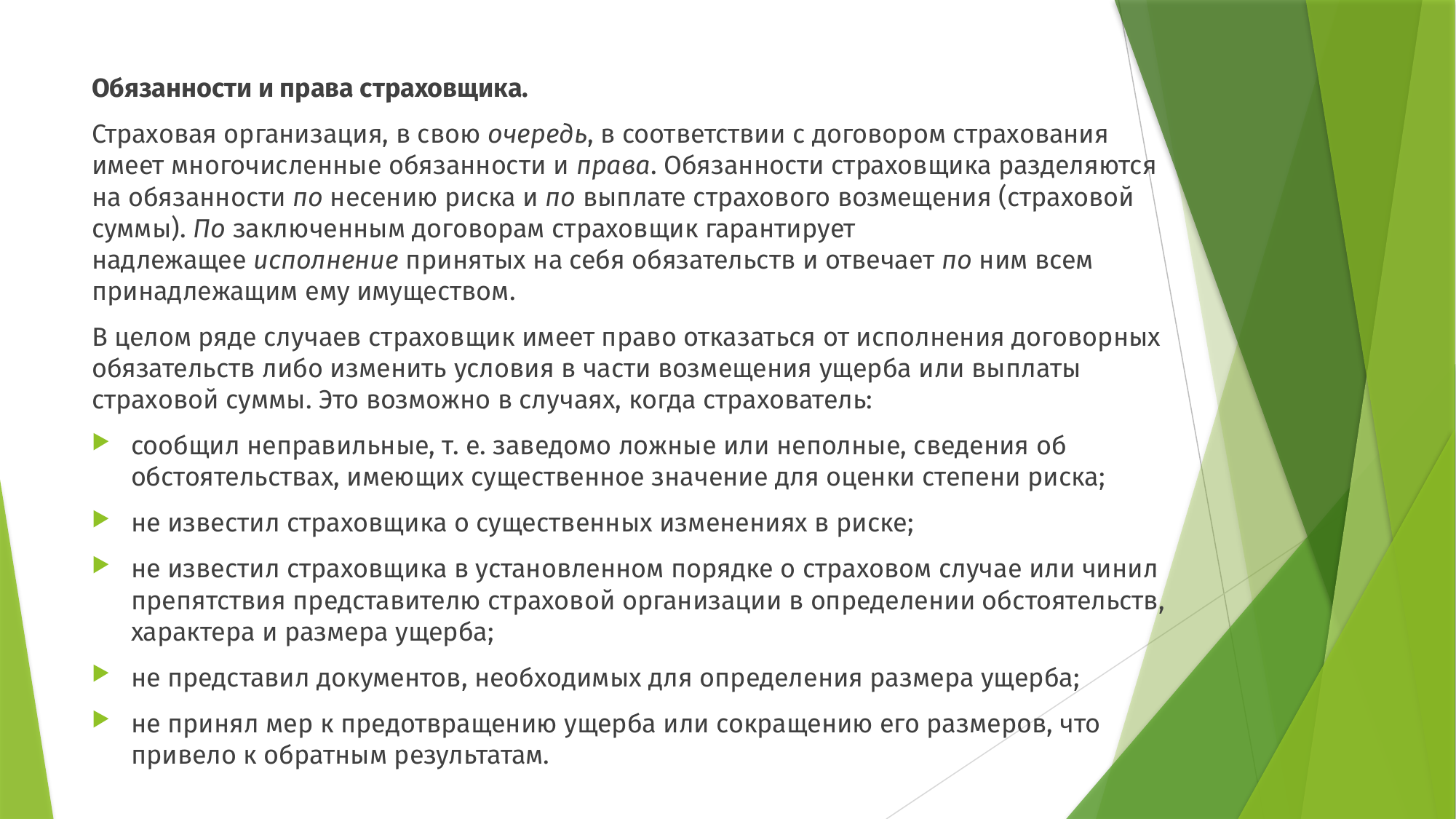

Обязанности и права страховщика.
Страховая организация, в свою очередь, в соответствии с договором страхования имеет многочисленные обязанности и права. Обязанности страховщика разделяются на обязанности по несению риска и по выплате страхового возмещения (страховой суммы). По заключенным договорам страховщик гарантирует надлежащее исполнение принятых на себя обязательств и отвечает по ним всем принадлежащим ему имуществом.
В целом ряде случаев страховщик имеет право отказаться от исполнения договорных обязательств либо изменить условия в части возмещения ущерба или выплаты страховой суммы. Это возможно в случаях, когда страхователь:
сообщил неправильные, т. е. заведомо ложные или неполные, сведения об обстоятельствах, имеющих существенное значение для оценки степени риска;
не известил страховщика о существенных изменениях в риске;
не известил страховщика в установленном порядке о страховом случае или чинил препятствия представителю страховой организации в определении обстоятельств, характера и размера ущерба;
не представил документов, необходимых для определения размера ущерба;
не принял мер к предотвращению ущерба или сокращению его размеров, что привело к обратным результатам.